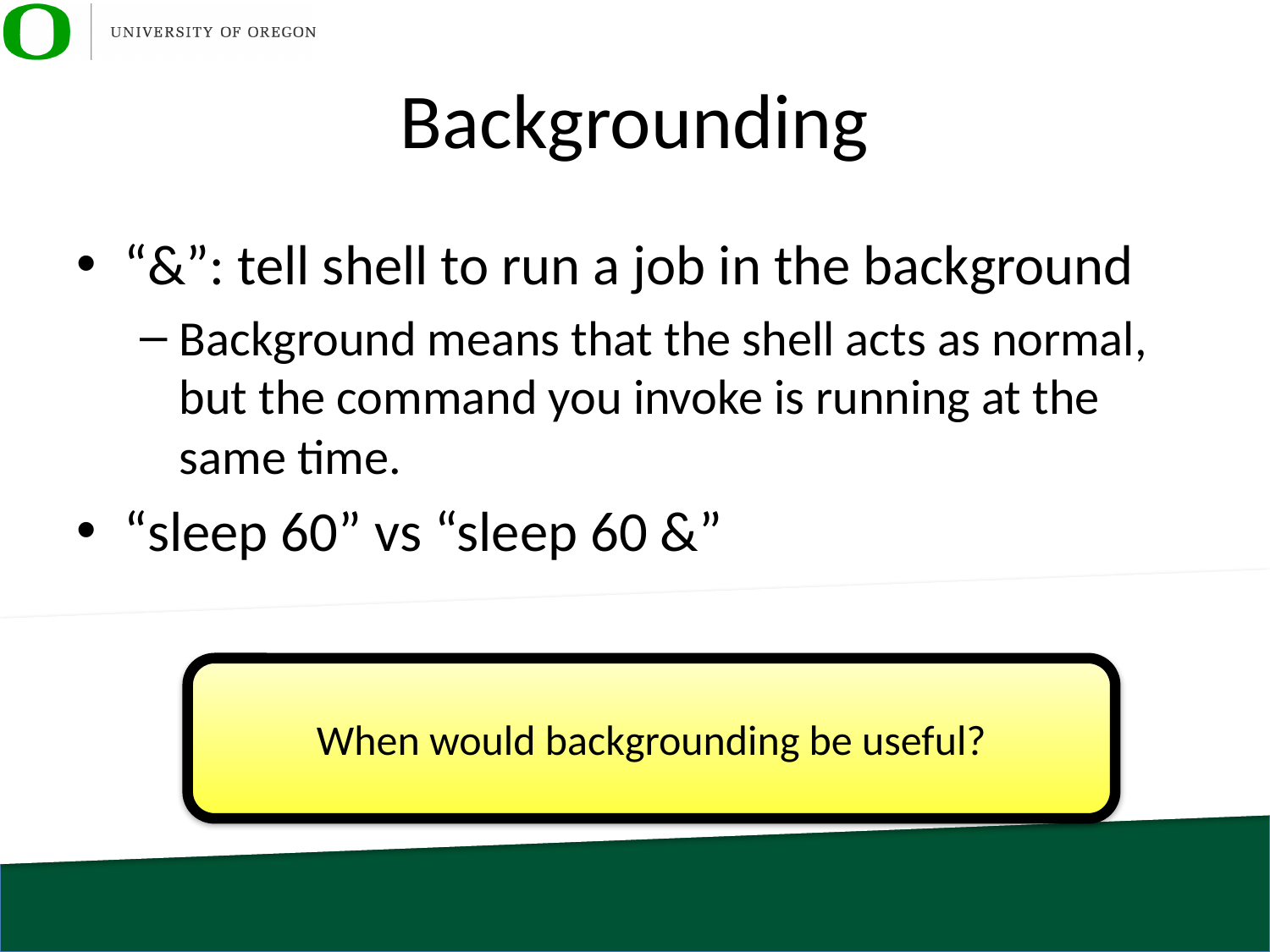

# Backgrounding
“&”: tell shell to run a job in the background
Background means that the shell acts as normal, but the command you invoke is running at the same time.
“sleep 60” vs “sleep 60 &”
When would backgrounding be useful?